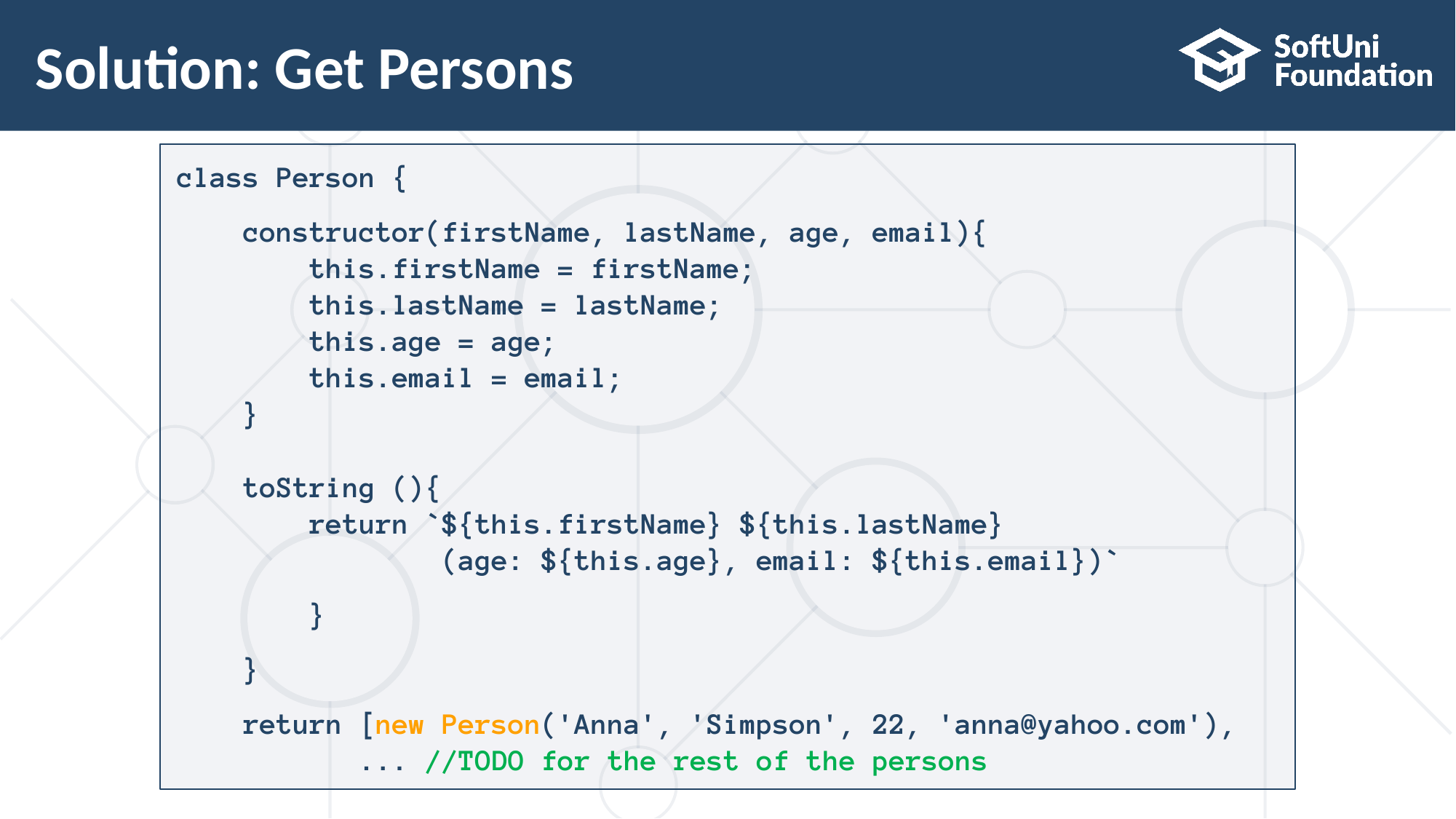

# Solution: Get Persons
class Person {
    constructor(firstName, lastName, age, email){
        this.firstName = firstName;
        this.lastName = lastName;
        this.age = age;
        this.email = email;
    }
    toString (){
        return `${this.firstName} ${this.lastName}
                (age: ${this.age}, email: ${this.email})`
        }
    }
    return [new Person('Anna', 'Simpson', 22, 'anna@yahoo.com'),
           ... //TODO for the rest of the persons